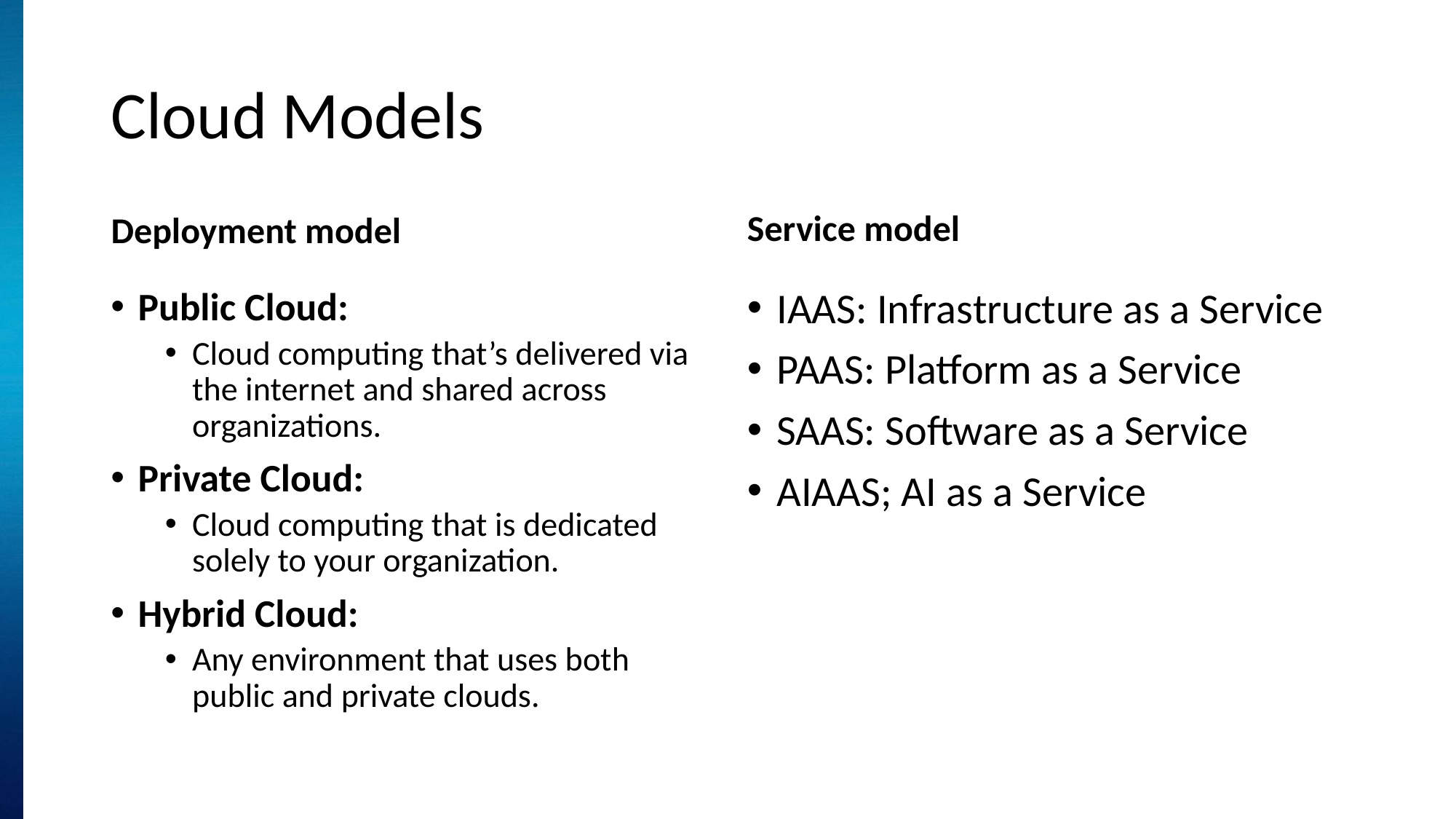

# Cloud Models
Service model
Deployment model
Public Cloud:
Cloud computing that’s delivered via the internet and shared across organizations.
Private Cloud:
Cloud computing that is dedicated solely to your organization.
Hybrid Cloud:
Any environment that uses both public and private clouds.
IAAS: Infrastructure as a Service
PAAS: Platform as a Service
SAAS: Software as a Service
AIAAS; AI as a Service